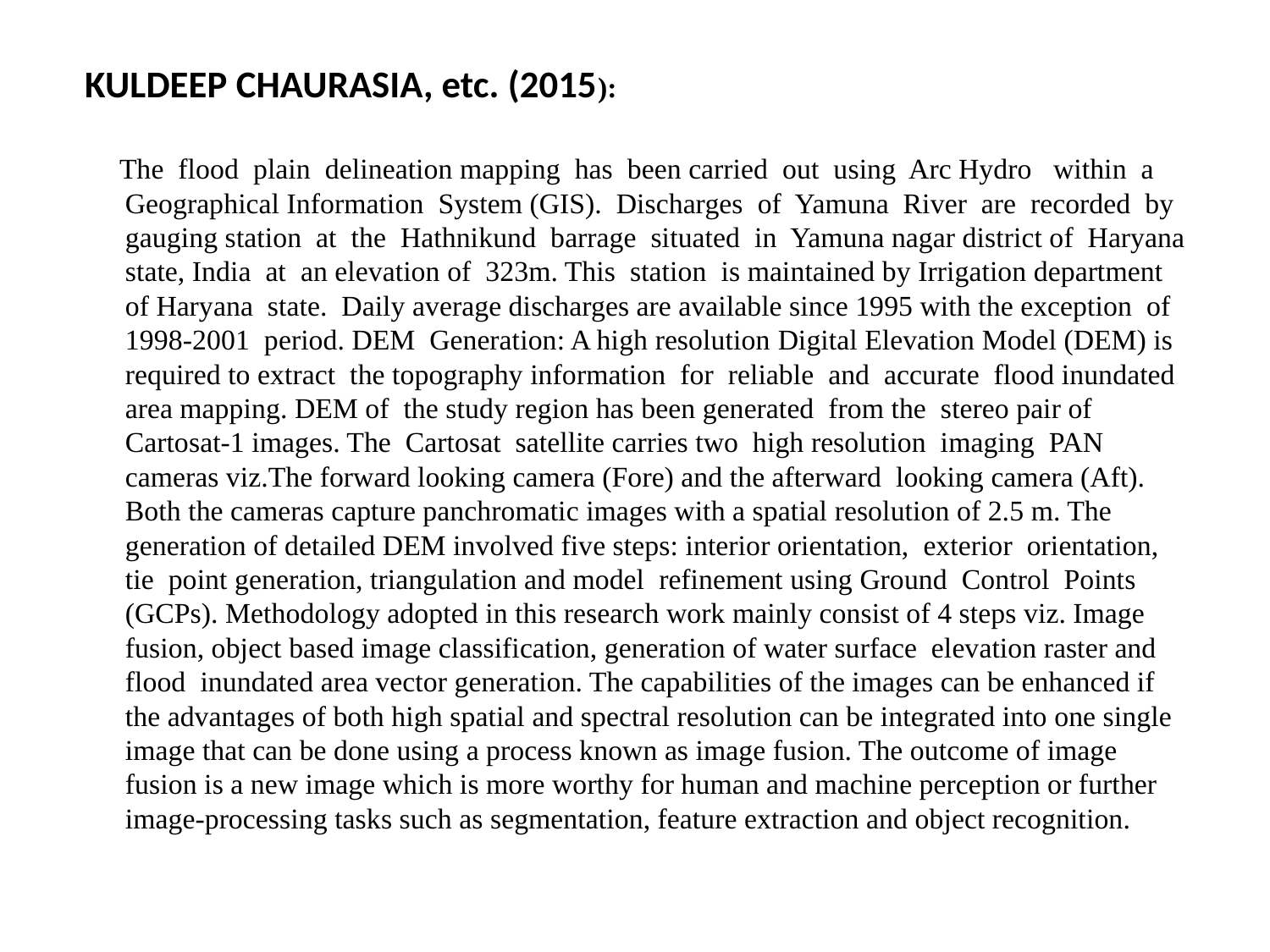

KULDEEP CHAURASIA, etc. (2015):

      The  flood  plain  delineation mapping  has  been carried  out  using  Arc Hydro   within  a   Geographical Information  System (GIS).  Discharges  of  Yamuna  River  are  recorded  by gauging station  at  the  Hathnikund  barrage  situated  in  Yamuna nagar district of  Haryana state, India  at  an elevation of  323m. This  station  is maintained by Irrigation department of Haryana  state.  Daily average discharges are available since 1995 with the exception  of  1998-2001  period. DEM  Generation: A high resolution Digital Elevation Model (DEM) is required to extract  the topography information  for  reliable  and  accurate  flood inundated area mapping. DEM of  the study region has been generated  from the  stereo pair of Cartosat-1 images. The  Cartosat  satellite carries two  high resolution  imaging  PAN  cameras viz.The forward looking camera (Fore) and the afterward  looking camera (Aft). Both the cameras capture panchromatic images with a spatial resolution of 2.5 m. The generation of detailed DEM involved five steps: interior orientation,  exterior  orientation, tie  point generation, triangulation and model  refinement using Ground  Control  Points (GCPs). Methodology adopted in this research work mainly consist of 4 steps viz. Image  fusion, object based image classification, generation of water surface  elevation raster and flood  inundated area vector generation. The capabilities of the images can be enhanced if the advantages of both high spatial and spectral resolution can be integrated into one single image that can be done using a process known as image fusion. The outcome of image fusion is a new image which is more worthy for human and machine perception or further image-processing tasks such as segmentation, feature extraction and object recognition.